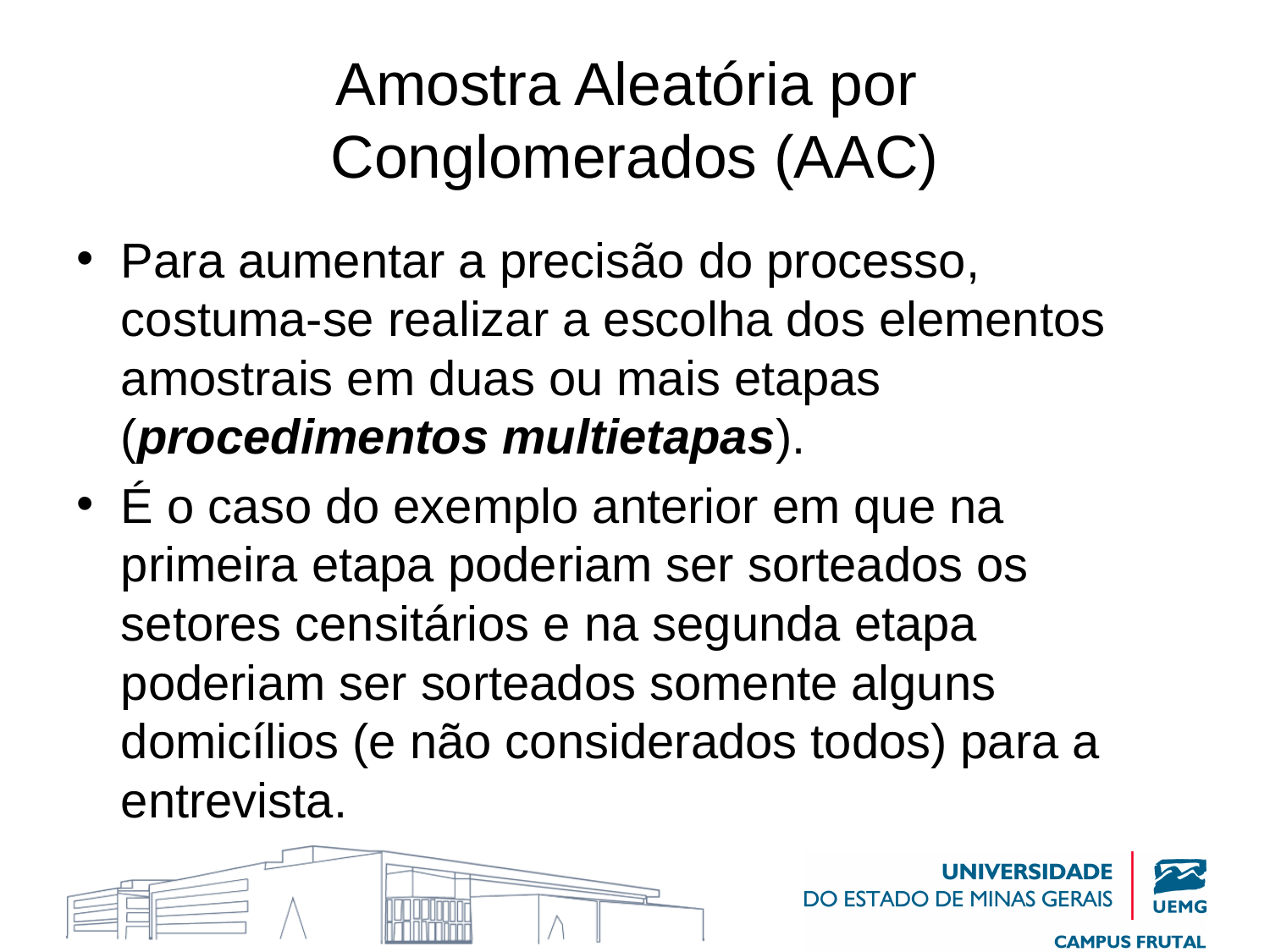

# Amostra Aleatória por Conglomerados (AAC)
Para aumentar a precisão do processo, costuma-se realizar a escolha dos elementos amostrais em duas ou mais etapas (procedimentos multietapas).
É o caso do exemplo anterior em que na primeira etapa poderiam ser sorteados os setores censitários e na segunda etapa  poderiam ser sorteados somente alguns domicílios (e não considerados todos) para a entrevista.